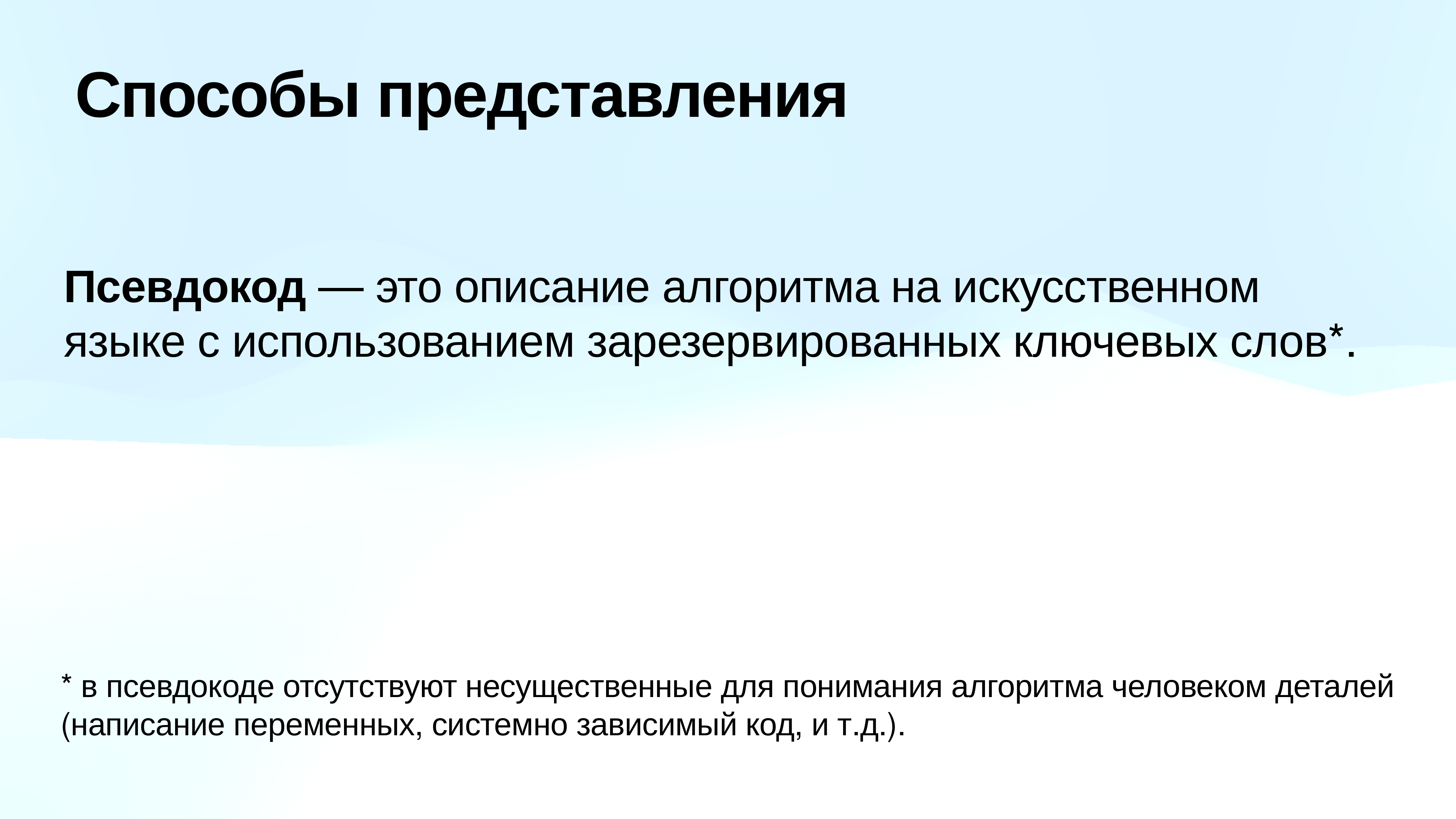

# Способы представления
Псевдокод — это описание алгоритма на искусственном языке с использованием зарезервированных ключевых слов*.
* в псевдокоде отсутствуют несущественные для понимания алгоритма человеком деталей
(написание переменных, системно зависимый код, и т.д.).